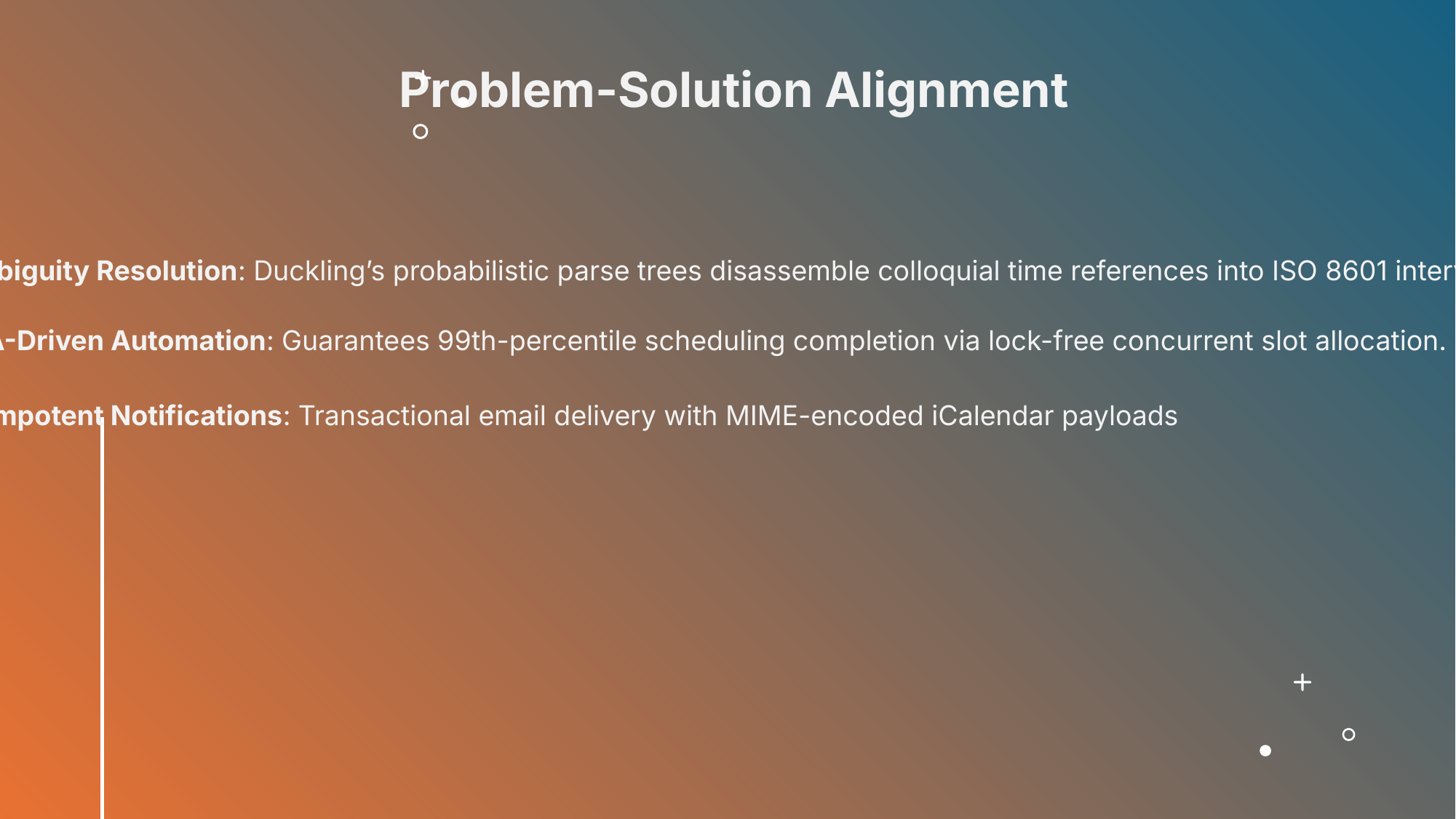

# Problem-Solution Alignment

Ambiguity Resolution: Duckling’s probabilistic parse trees disassemble colloquial time references into ISO 8601 intervals.

SLA-Driven Automation: Guarantees 99th-percentile scheduling completion via lock-free concurrent slot allocation.

Idempotent Notifications: Transactional email delivery with MIME-encoded iCalendar payloads